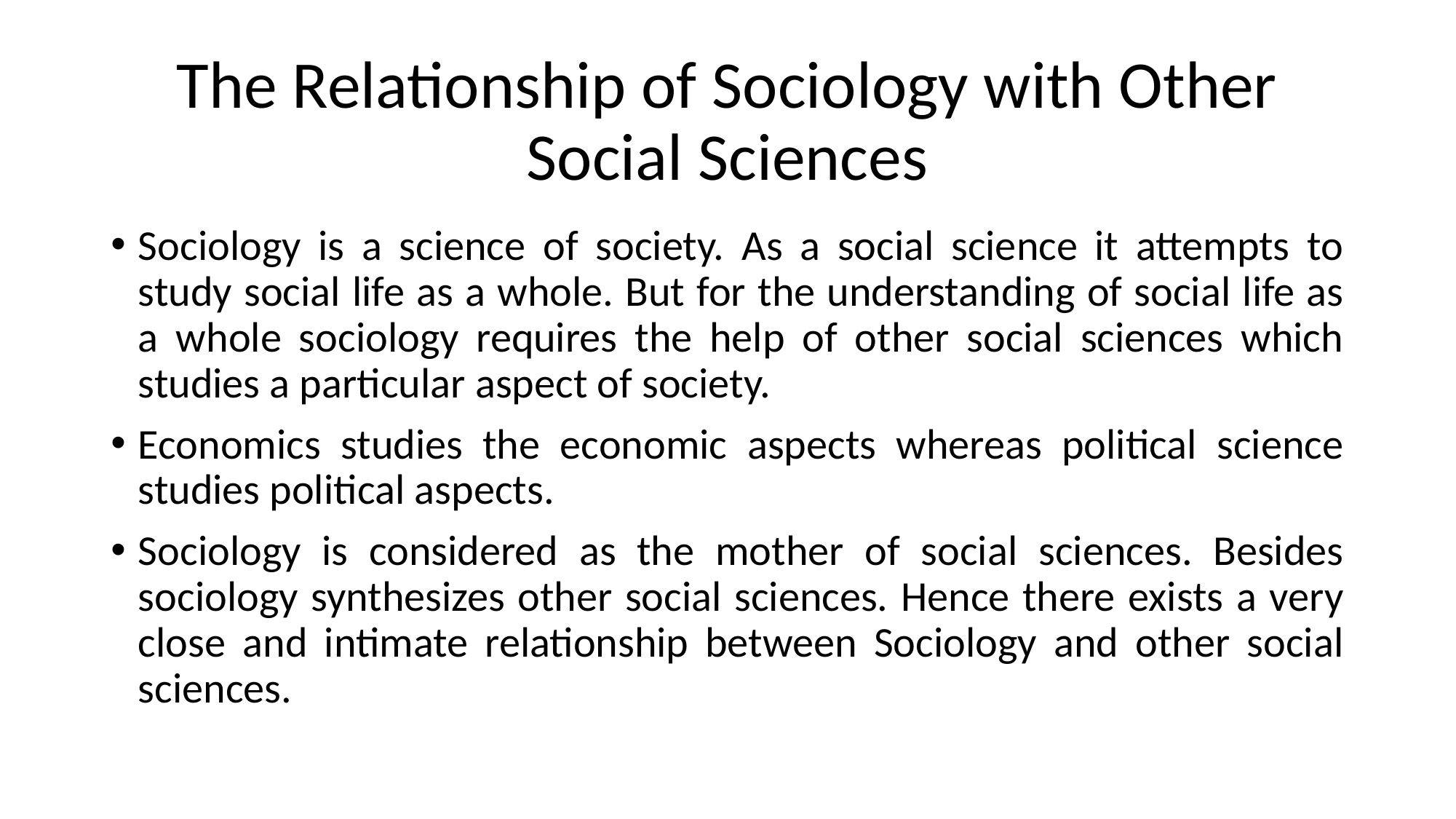

# The Relationship of Sociology with Other Social Sciences
Sociology is a science of society. As a social science it attempts to study social life as a whole. But for the understanding of social life as a whole sociology requires the help of other social sciences which studies a particular aspect of society.
Economics studies the economic aspects whereas political science studies political aspects.
Sociology is considered as the mother of social sciences. Besides sociology synthesizes other social sciences. Hence there exists a very close and intimate relationship between Sociology and other social sciences.